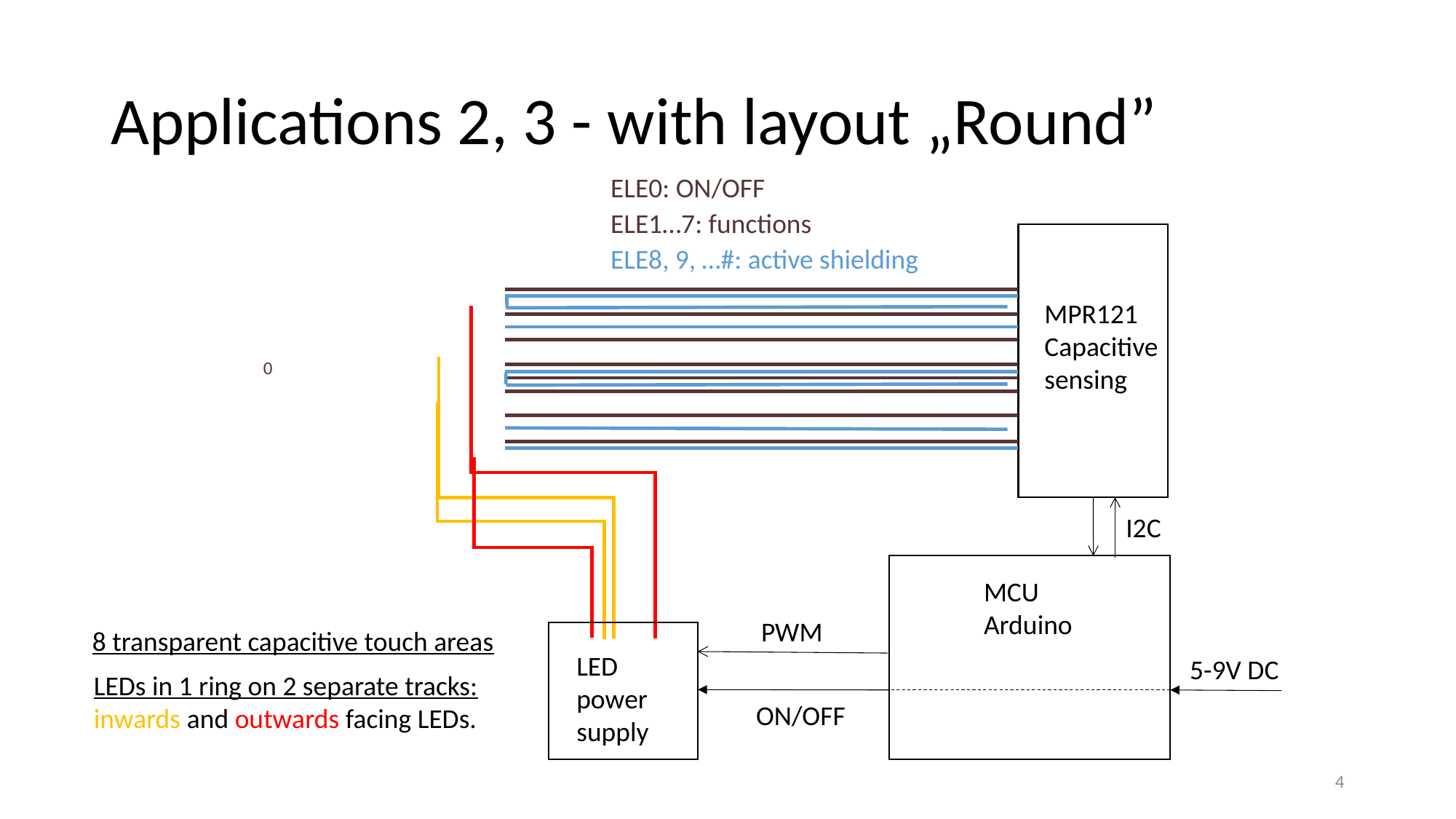

# Applications 2, 3 - with layout „Round”
ELE0: ON/OFF
ELE1…7: functions

ELE8, 9, …#: active shielding
MPR121
Capacitive sensing
0
I2C

MCU
Arduino
PWM
8 transparent capacitive touch areas

LED power supply
LEDs in 1 ring on 2 separate tracks: inwards and outwards facing LEDs.
ON/OFF
5-9V DC
4